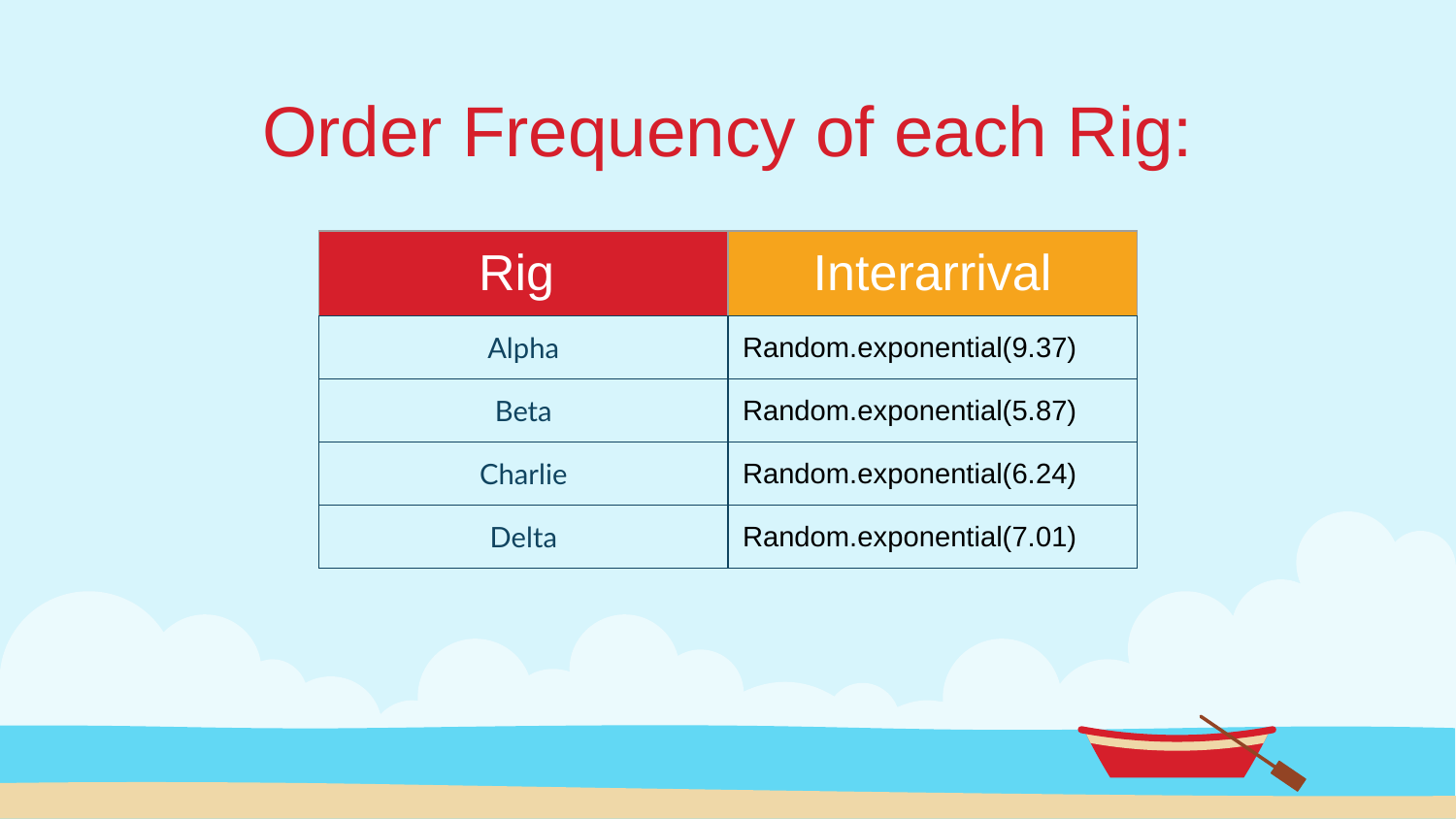

# Order Frequency of each Rig:
| Rig | Interarrival |
| --- | --- |
| Alpha | Random.exponential(9.37) |
| Beta | Random.exponential(5.87) |
| Charlie | Random.exponential(6.24) |
| Delta | Random.exponential(7.01) |